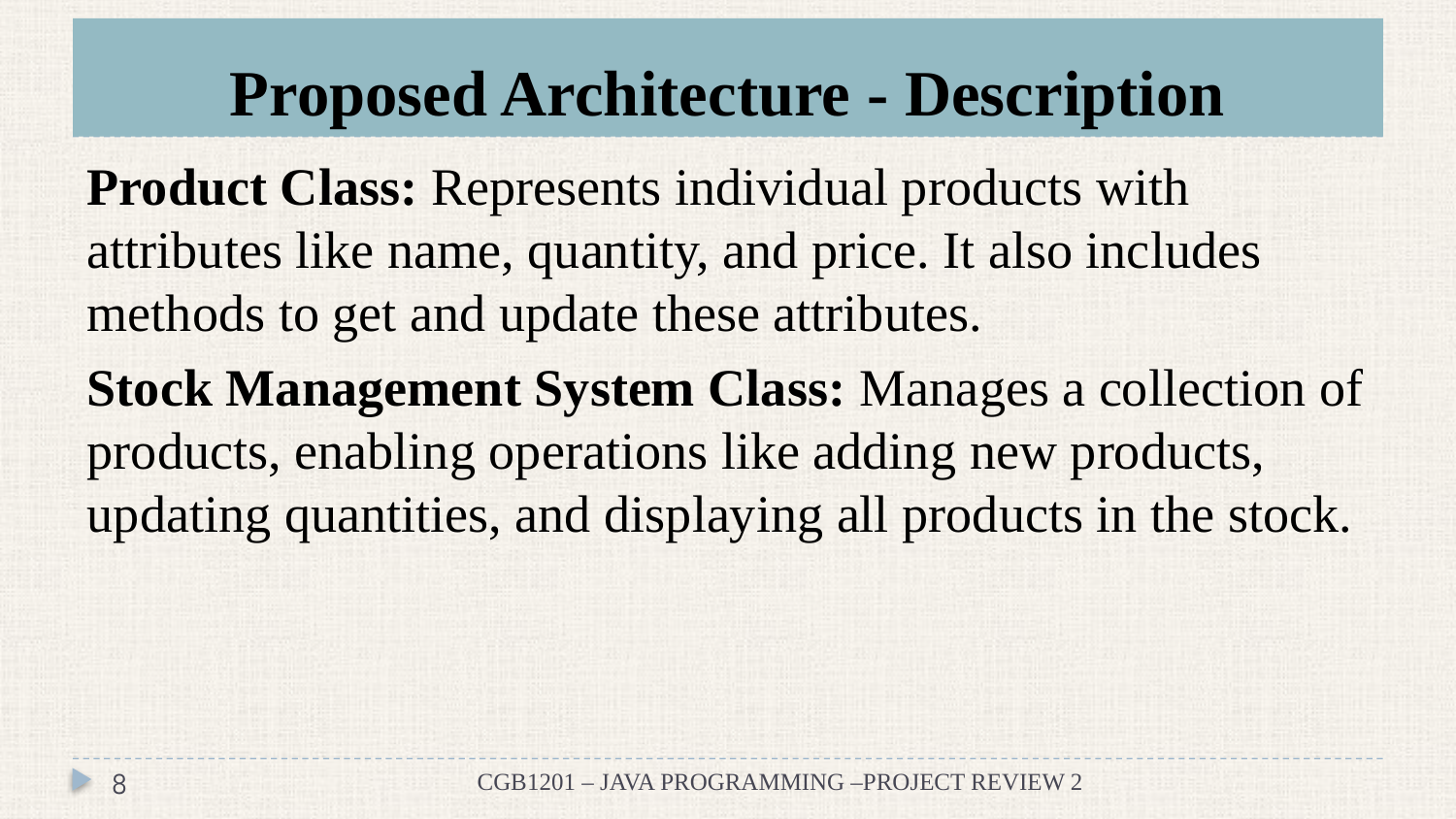

# Proposed Architecture - Description
Product Class: Represents individual products with attributes like name, quantity, and price. It also includes methods to get and update these attributes.
Stock Management System Class: Manages a collection of products, enabling operations like adding new products, updating quantities, and displaying all products in the stock.
8
CGB1201 – JAVA PROGRAMMING –PROJECT REVIEW 2